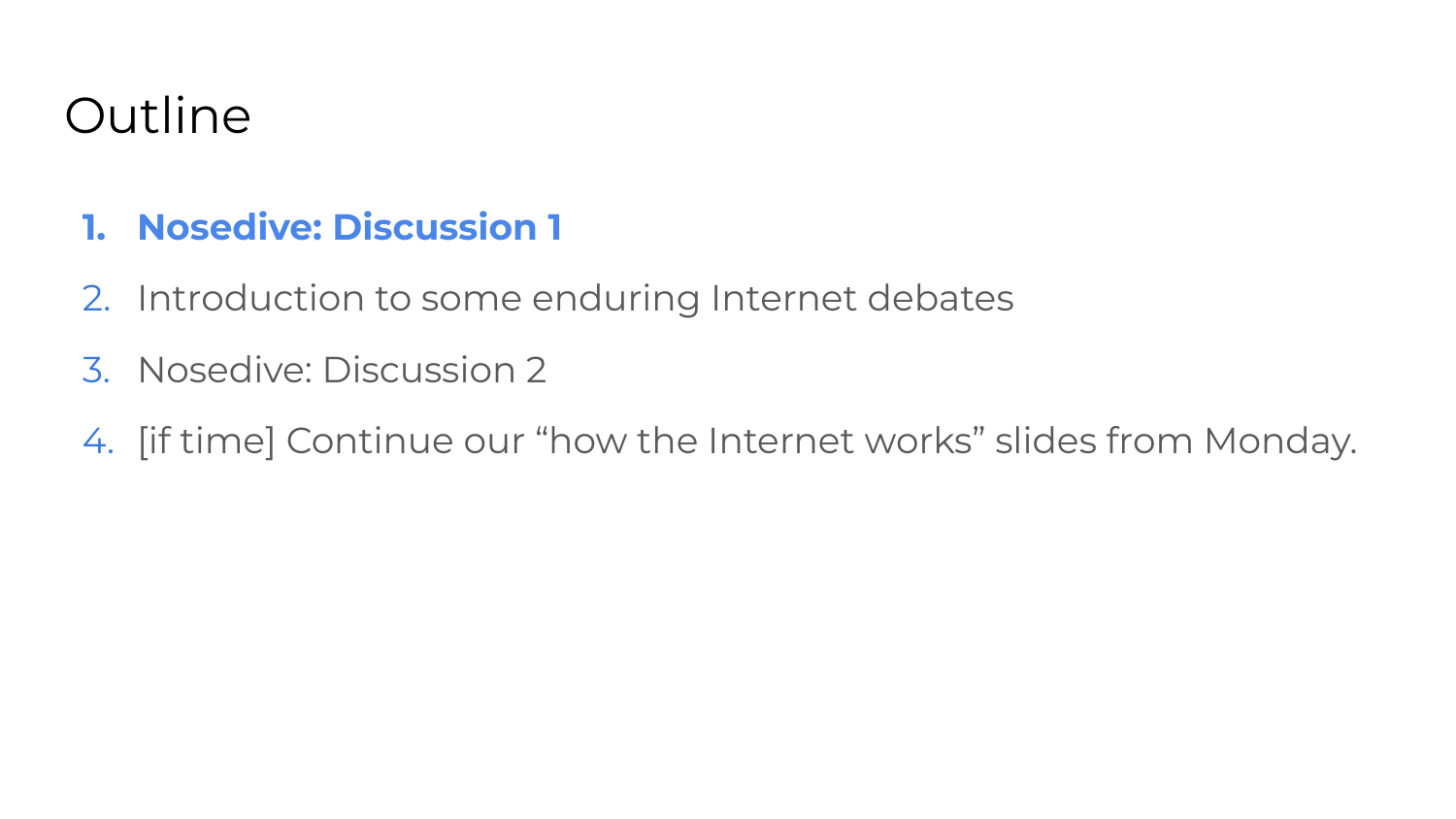

# Outline
Nosedive: Discussion 1
Introduction to some enduring Internet debates
Nosedive: Discussion 2
[if time] Continue our “how the Internet works” slides from Monday.